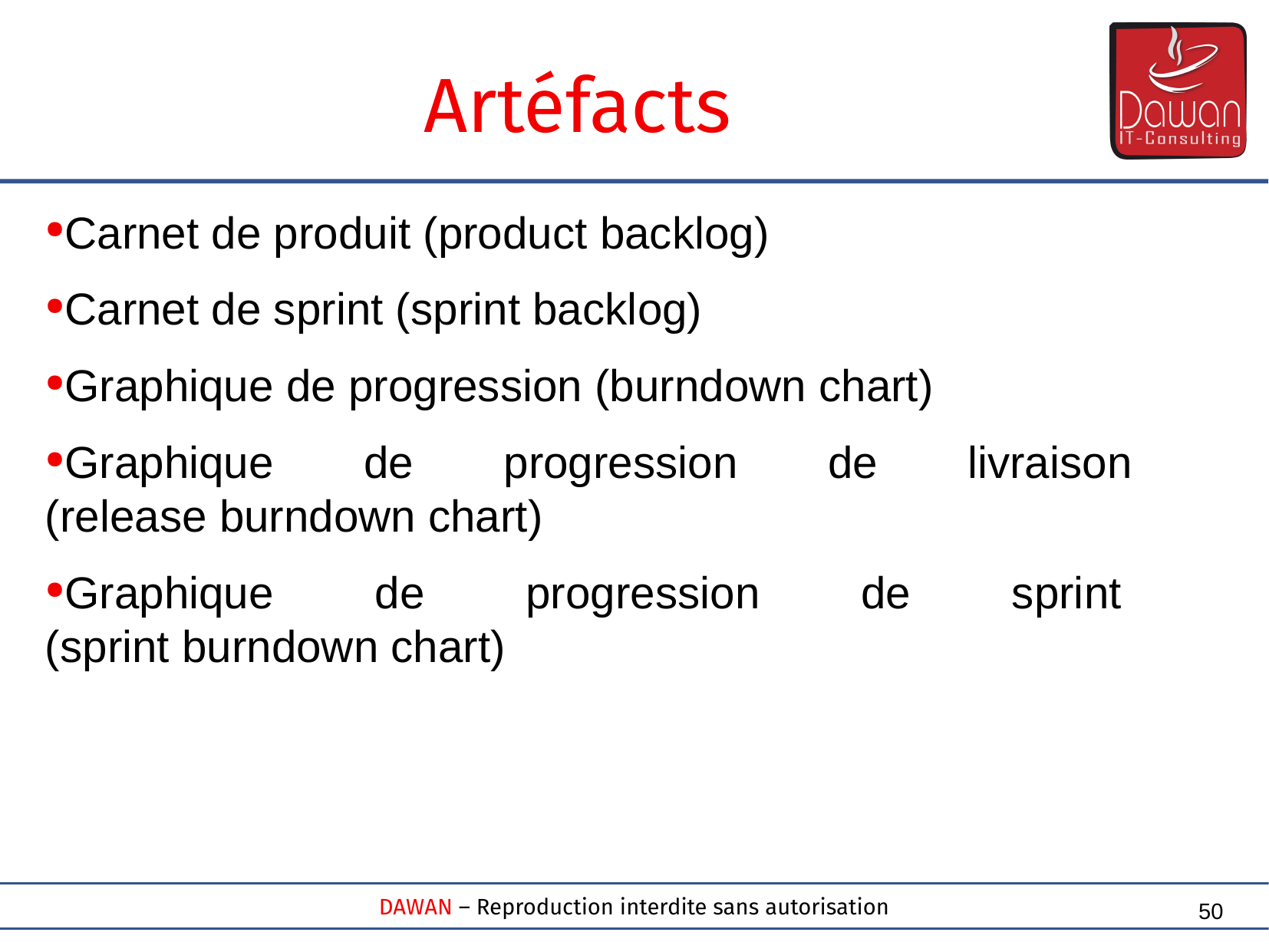

Artéfacts
Carnet de produit (product backlog)
Carnet de sprint (sprint backlog)
Graphique de progression (burndown chart)
Graphique de progression de livraison
(release burndown chart)
Graphique de progression de sprint
(sprint burndown chart)
50